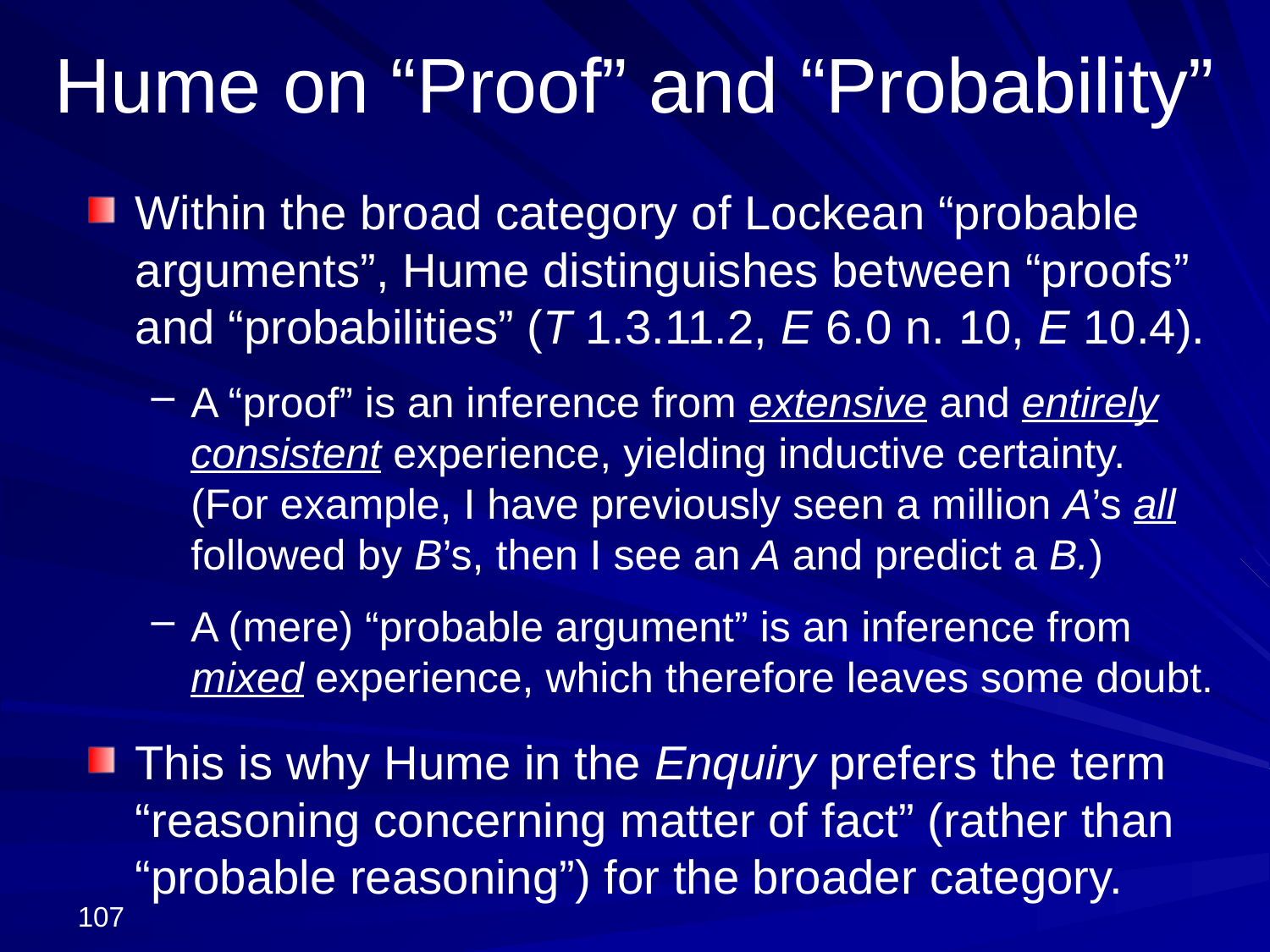

# Hume on “Proof” and “Probability”
Within the broad category of Lockean “probable arguments”, Hume distinguishes between “proofs” and “probabilities” (T 1.3.11.2, E 6.0 n. 10, E 10.4).
A “proof” is an inference from extensive and entirely consistent experience, yielding inductive certainty.  (For example, I have previously seen a million A’s all followed by B’s, then I see an A and predict a B.)
A (mere) “probable argument” is an inference from mixed experience, which therefore leaves some doubt.
This is why Hume in the Enquiry prefers the term “reasoning concerning matter of fact” (rather than “probable reasoning”) for the broader category.
107